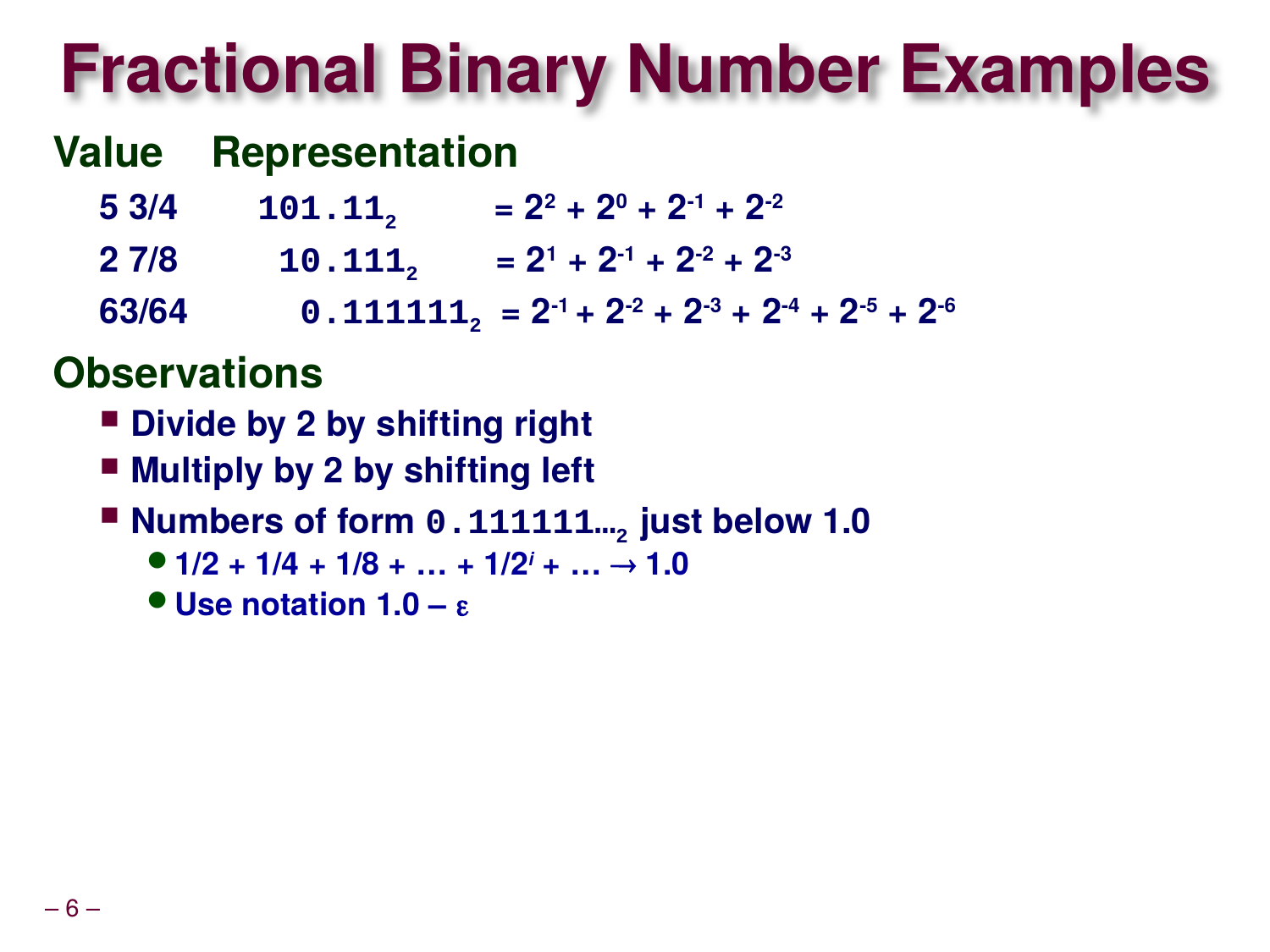

# Fractional Binary Number Examples
Value	Representation
5 3/4	101.112          = 22 + 20 + 2-1 + 2-2
2 7/8	 10.1112        = 21 + 2-1 + 2-2 + 2-3
63/64	  0.1111112  = 2-1 + 2-2 + 2-3 + 2-4 + 2-5 + 2-6
Observations
Divide by 2 by shifting right
Multiply by 2 by shifting left
Numbers of form 0.111111…2 just below 1.0
1/2 + 1/4 + 1/8 + … + 1/2i + … → 1.0
Use notation 1.0 – ε